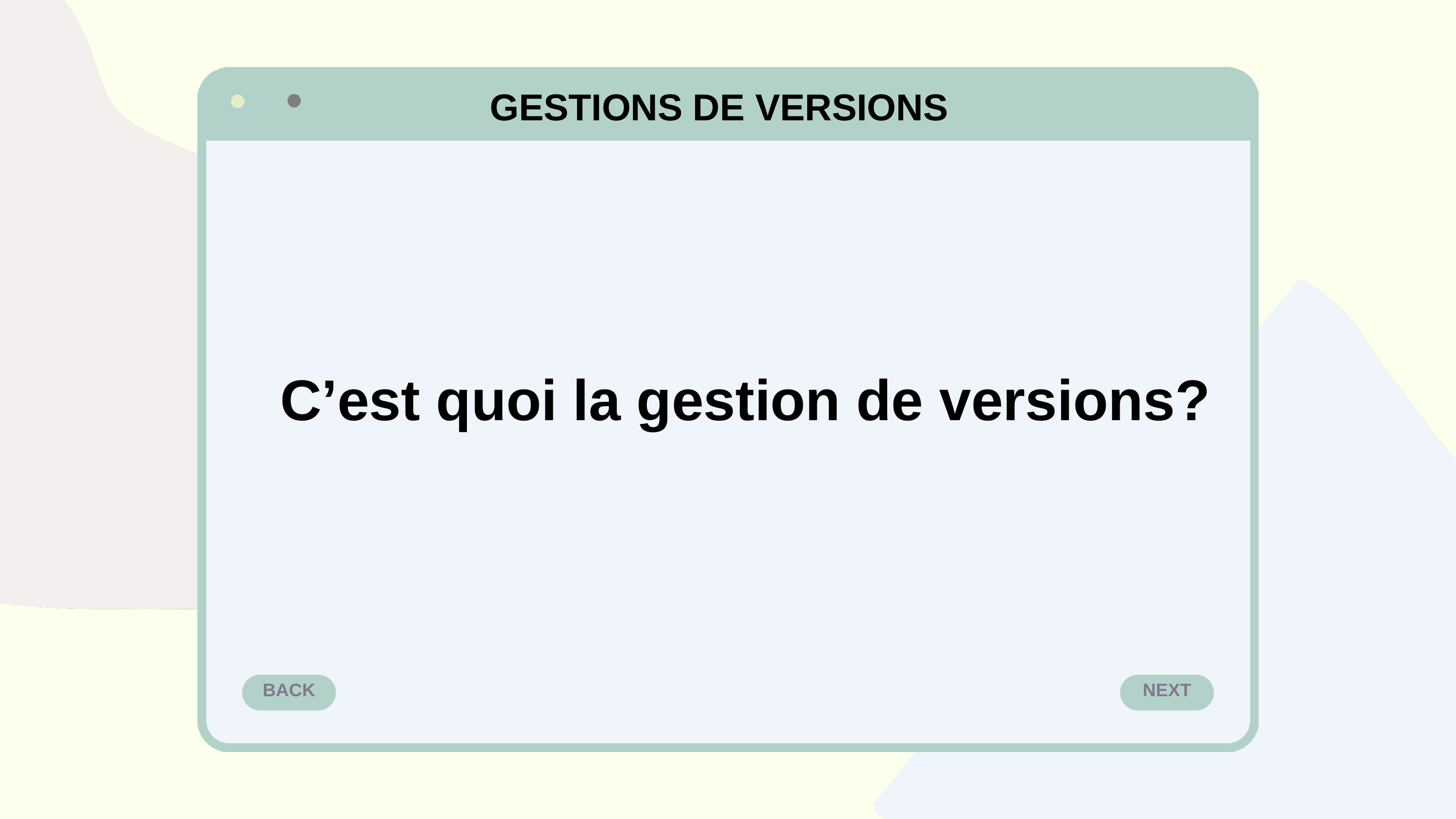

GESTIONS DE VERSIONS
C’est quoi la gestion de versions?

BACK

NEXT